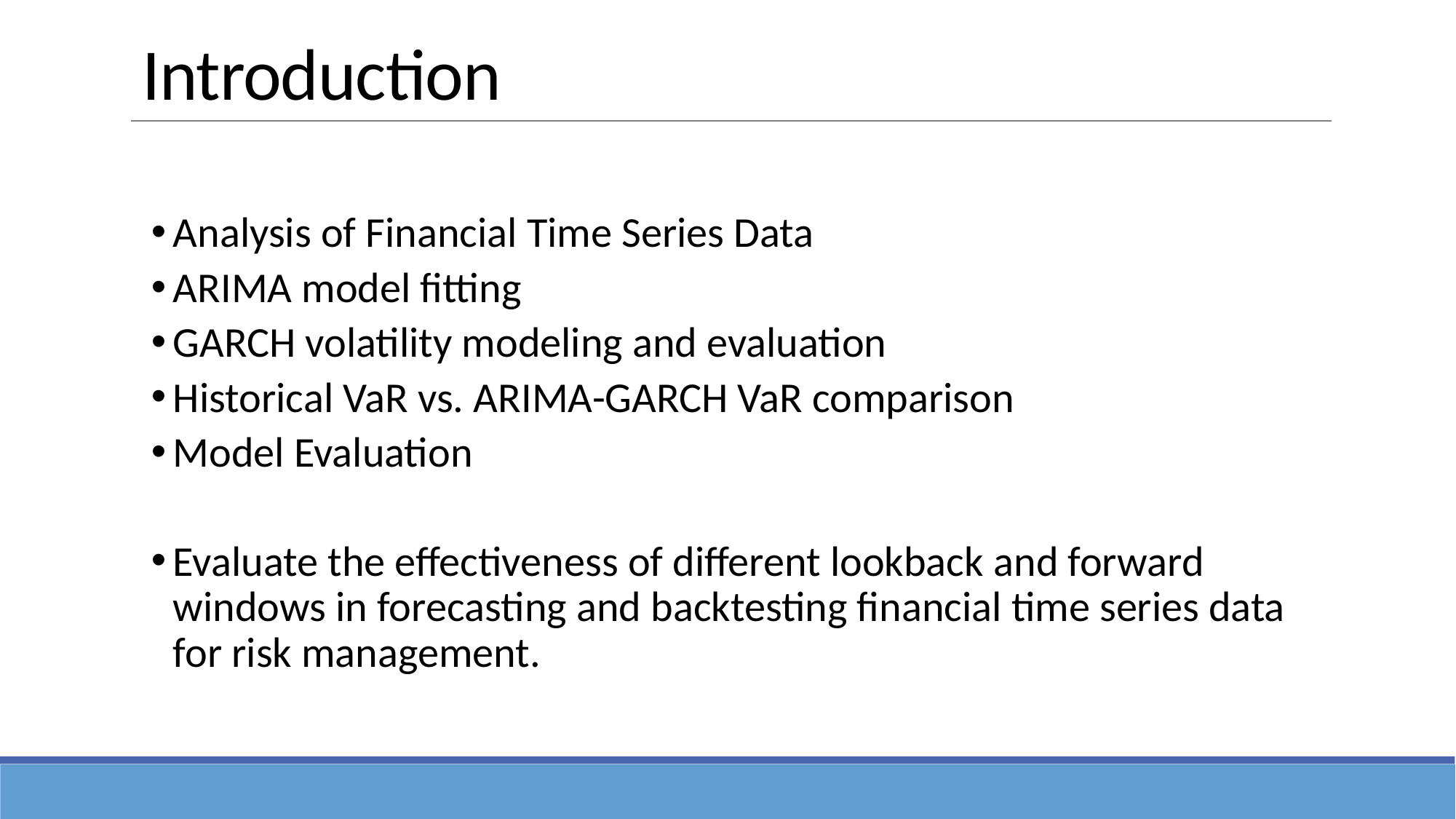

# Introduction
Analysis of Financial Time Series Data
ARIMA model fitting
GARCH volatility modeling and evaluation
Historical VaR vs. ARIMA-GARCH VaR comparison
Model Evaluation

Evaluate the effectiveness of different lookback and forward windows in forecasting and backtesting financial time series data for risk management.